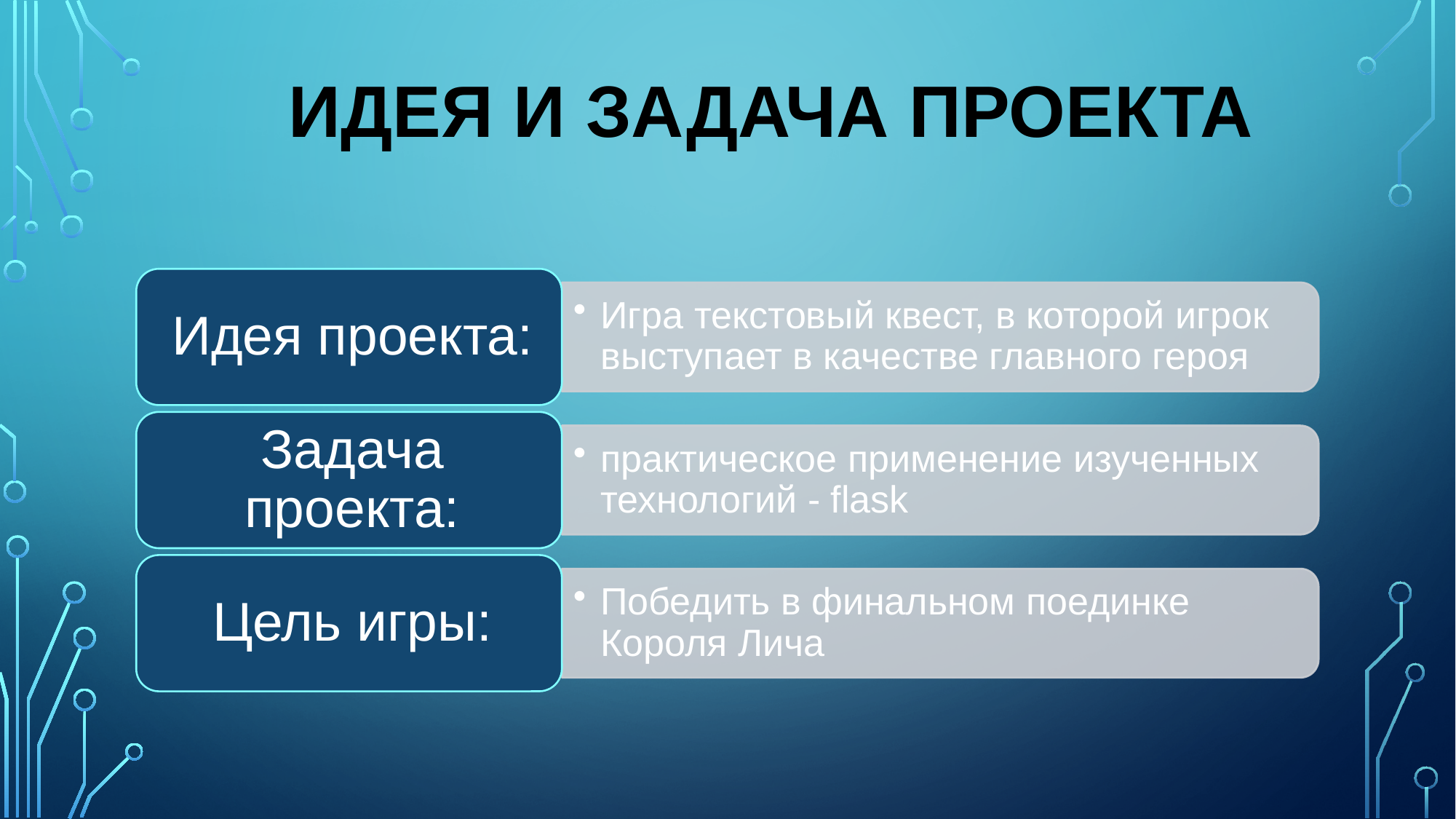

# Идея и задача проекта
Игра текстовый квест, в которой игрок выступает в качестве главного героя
Идея проекта:
практическое применение изученных технологий - flask
Задача проекта:
Победить в финальном поединке Короля Лича
Цель игры: